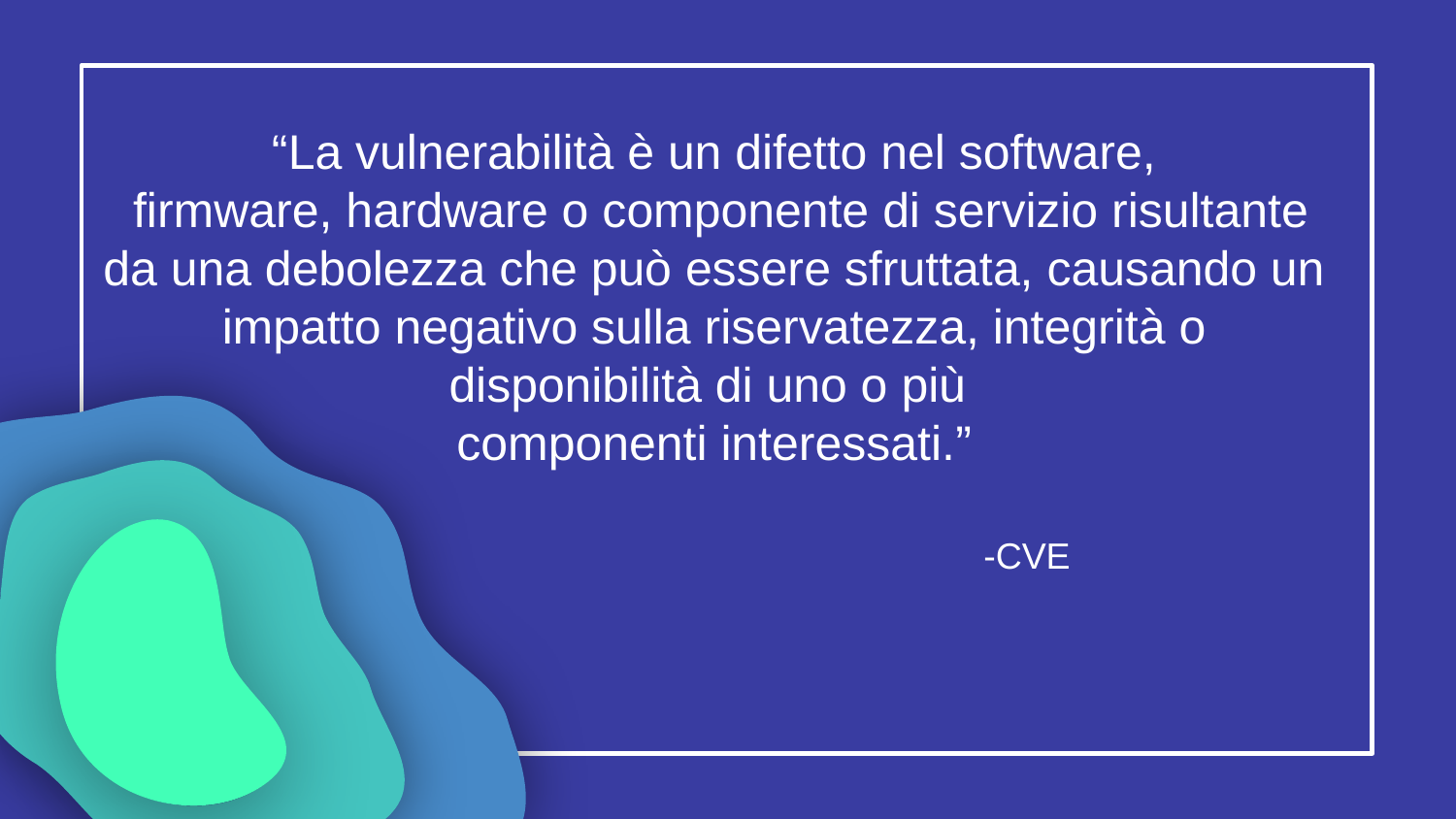

“La vulnerabilità è un difetto nel software,
 firmware, hardware o componente di servizio risultante da una debolezza che può essere sfruttata, causando un impatto negativo sulla riservatezza, integrità o disponibilità di uno o più
componenti interessati.”
# -CVE